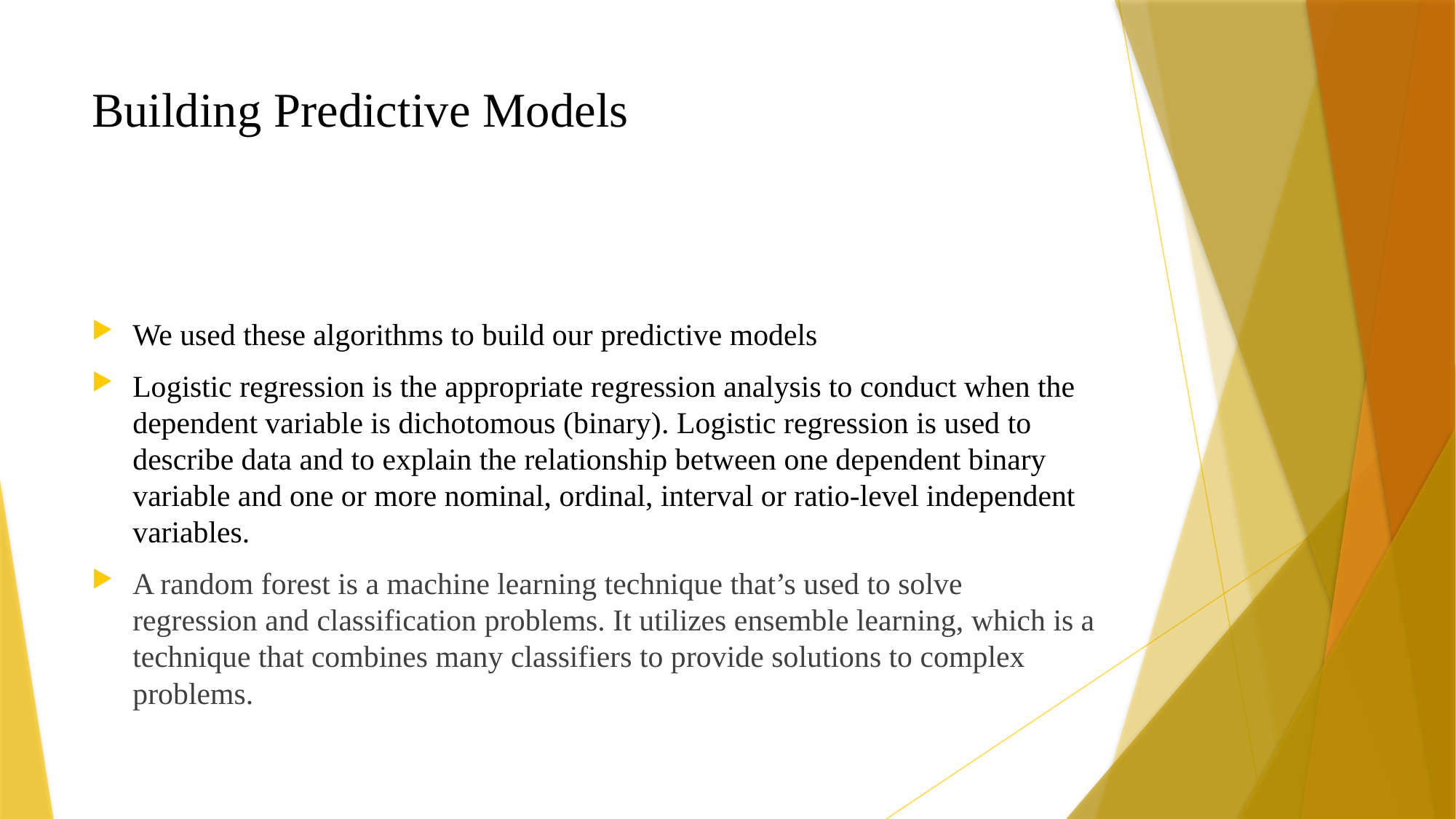

# Building Predictive Models

We used these algorithms to build our predictive models
Logistic regression is the appropriate regression analysis to conduct when the dependent variable is dichotomous (binary). Logistic regression is used to describe data and to explain the relationship between one dependent binary variable and one or more nominal, ordinal, interval or ratio-level independent variables.
A random forest is a machine learning technique that’s used to solve regression and classification problems. It utilizes ensemble learning, which is a technique that combines many classifiers to provide solutions to complex problems.